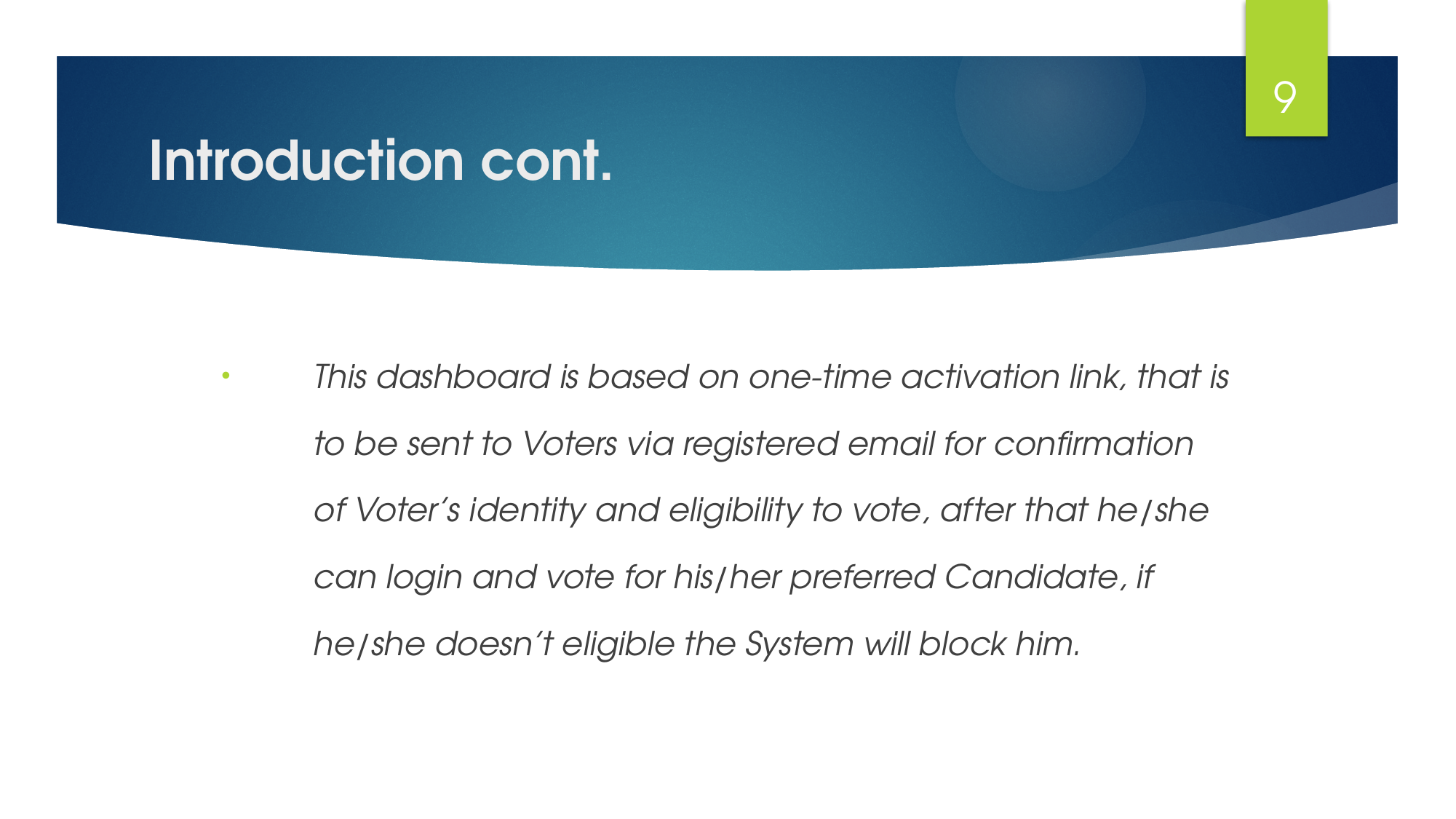

9
# Introduction cont.
This dashboard is based on one-time activation link, that is to be sent to Voters via registered email for confirmation of Voter’s identity and eligibility to vote, after that he/she can login and vote for his/her preferred Candidate, if he/she doesn’t eligible the System will block him.